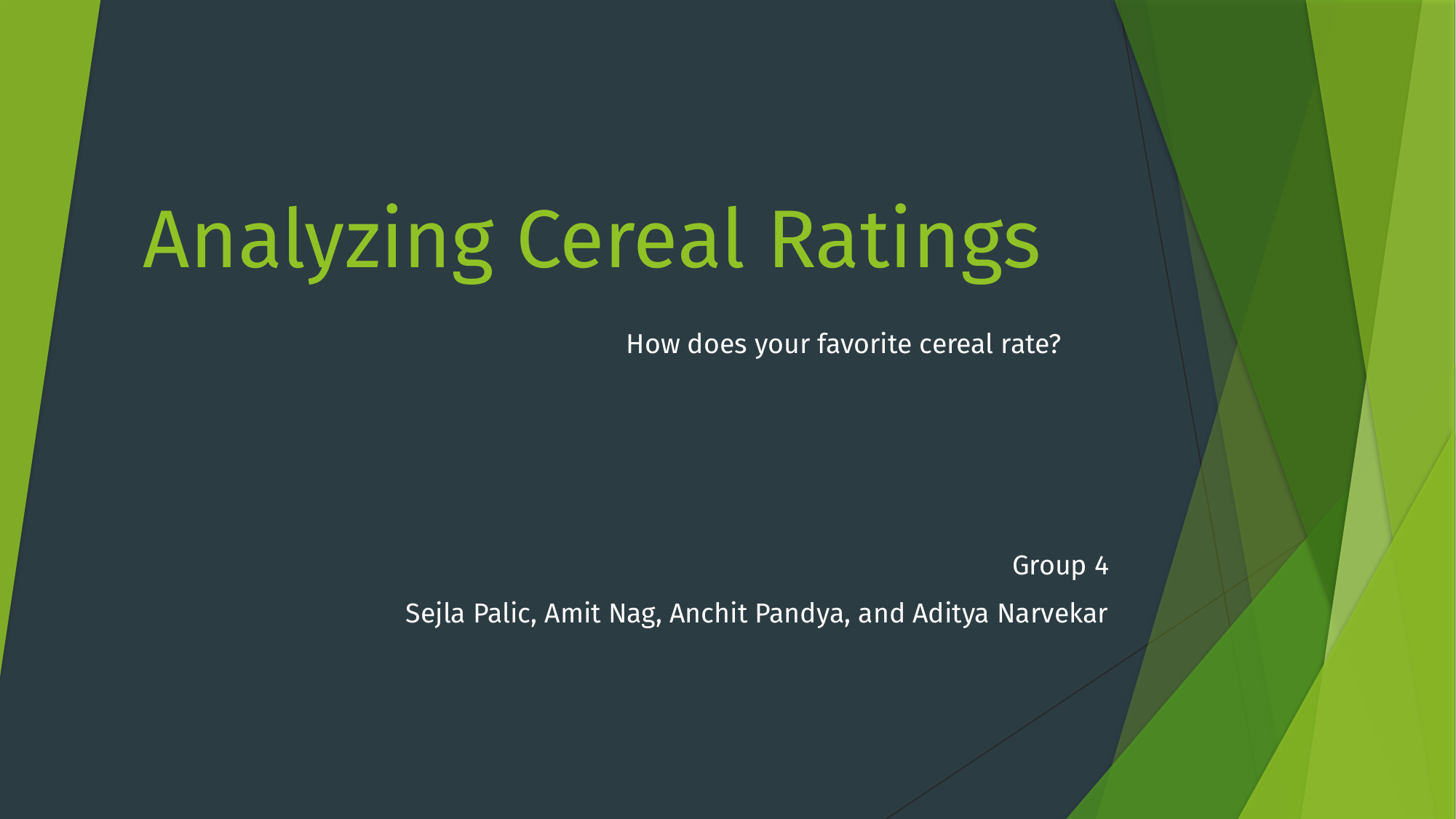

# Analyzing Cereal Ratings
How does your favorite cereal rate?
Group 4
Sejla Palic, Amit Nag, Anchit Pandya, and Aditya Narvekar